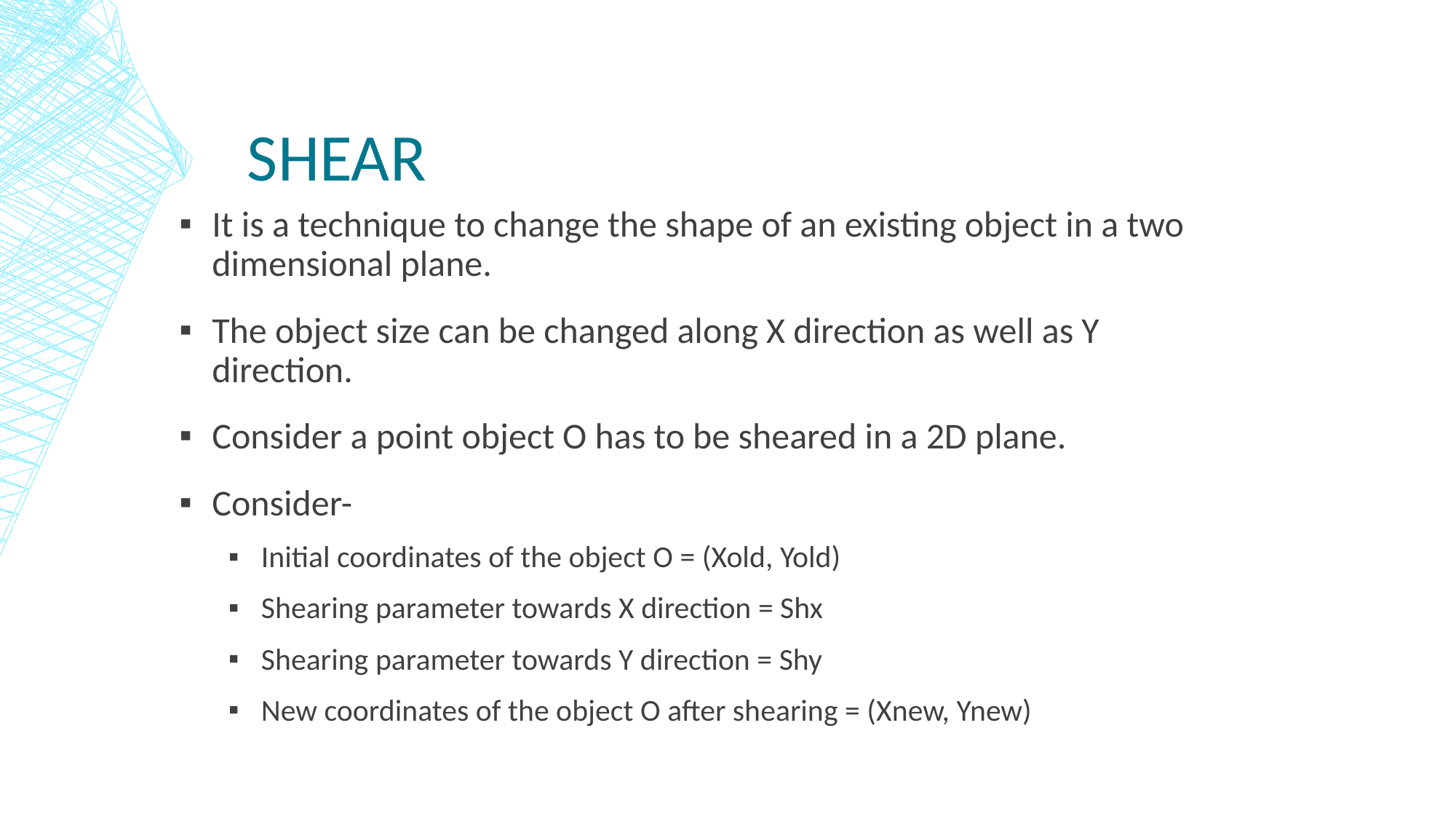

# Shear
It is a technique to change the shape of an existing object in a two dimensional plane.
The object size can be changed along X direction as well as Y direction.
Consider a point object O has to be sheared in a 2D plane.
Consider-
Initial coordinates of the object O = (Xold, Yold)
Shearing parameter towards X direction = Shx
Shearing parameter towards Y direction = Shy
New coordinates of the object O after shearing = (Xnew, Ynew)